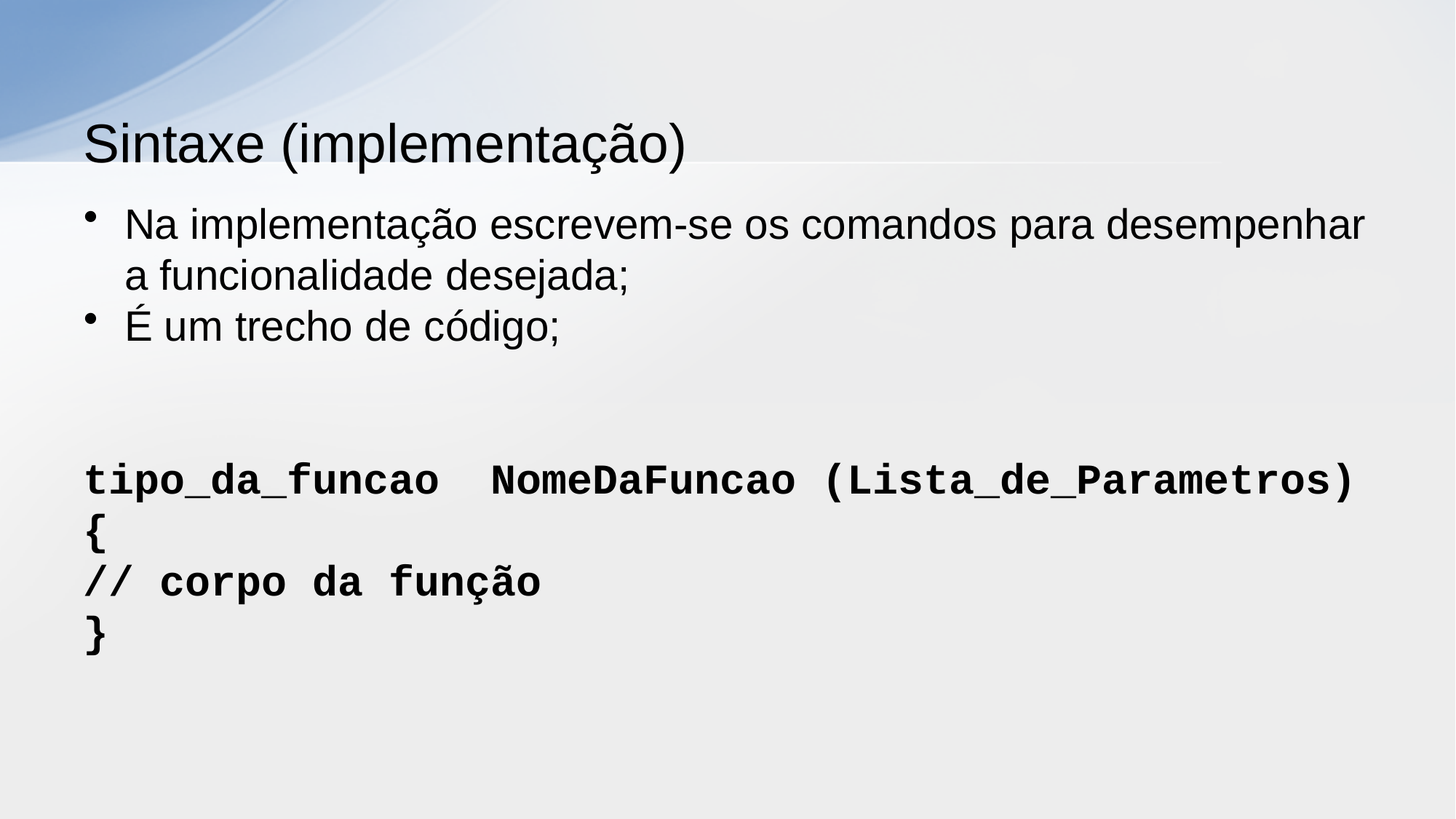

# Sintaxe (implementação)
Na implementação escrevem-se os comandos para desempenhar a funcionalidade desejada;
É um trecho de código;

tipo_da_funcao  NomeDaFuncao (Lista_de_Parametros)
{
// corpo da função
}